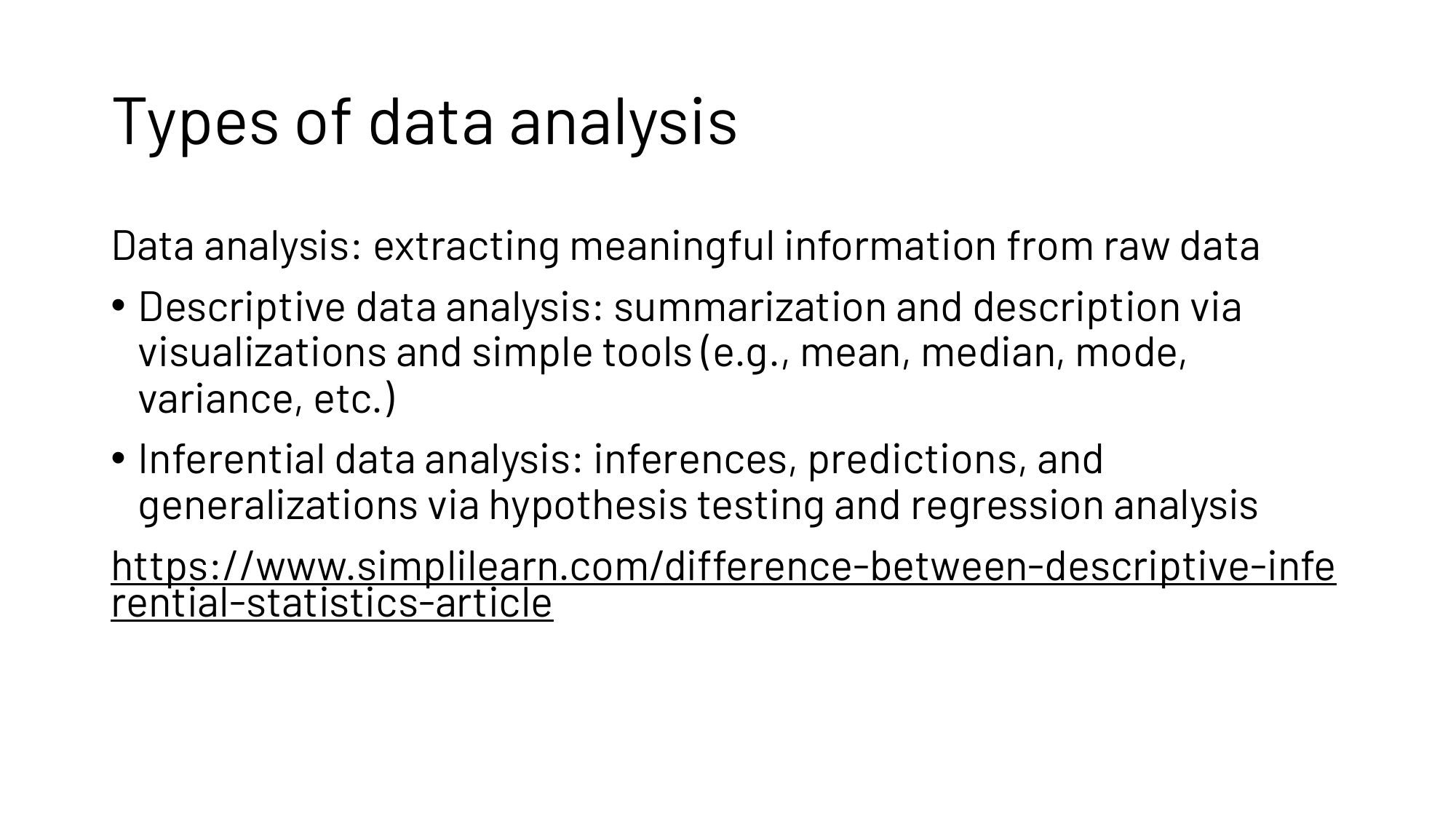

# Types of data analysis
Data analysis: extracting meaningful information from raw data
Descriptive data analysis: summarization and description via visualizations and simple tools (e.g., mean, median, mode, variance, etc.)
Inferential data analysis: inferences, predictions, and generalizations via hypothesis testing and regression analysis
https://www.simplilearn.com/difference-between-descriptive-inferential-statistics-article